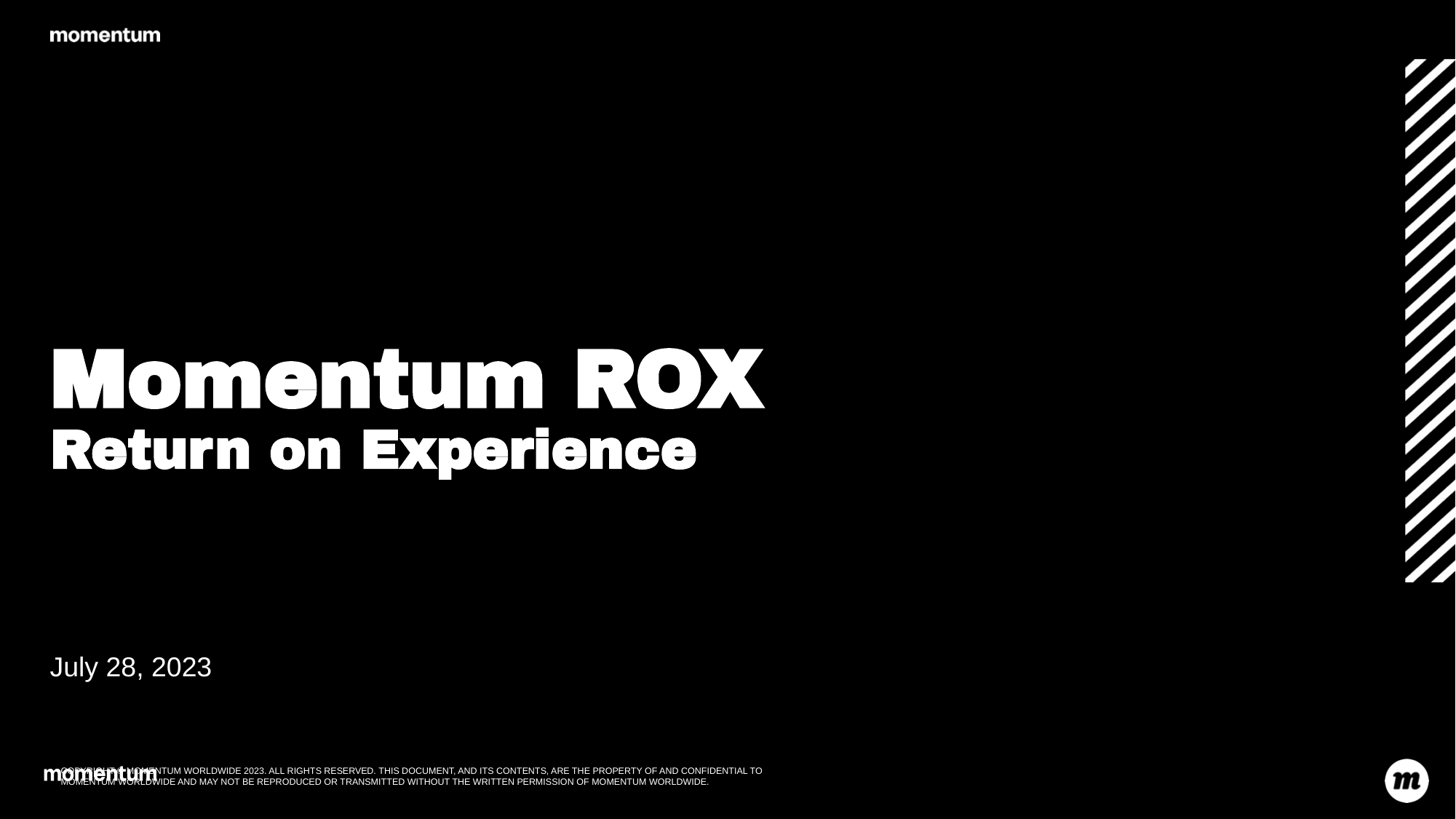

# Momentum ROX Return on Experience
July 28, 2023